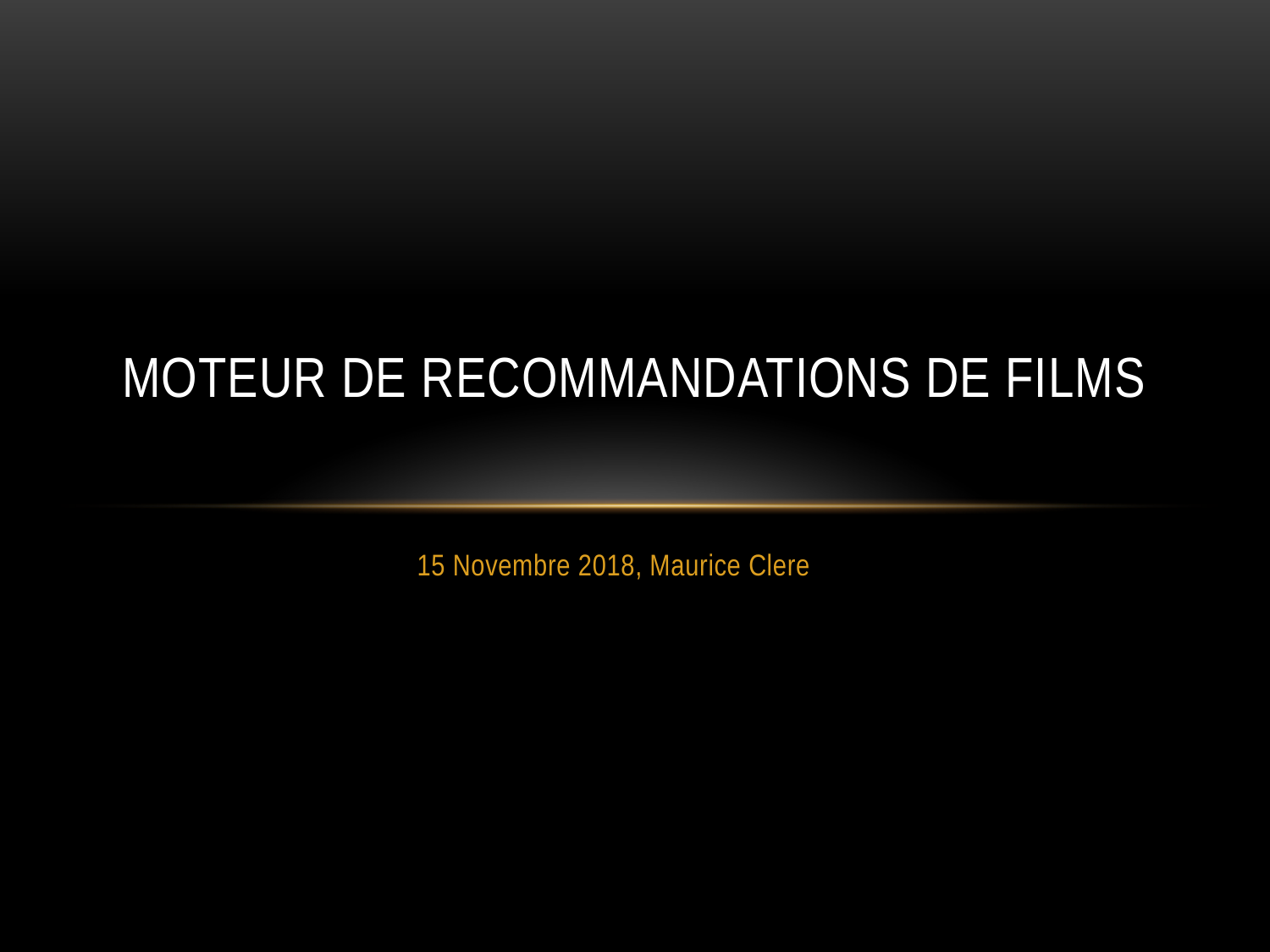

# moteur de recommandations de films
15 Novembre 2018, Maurice Clere